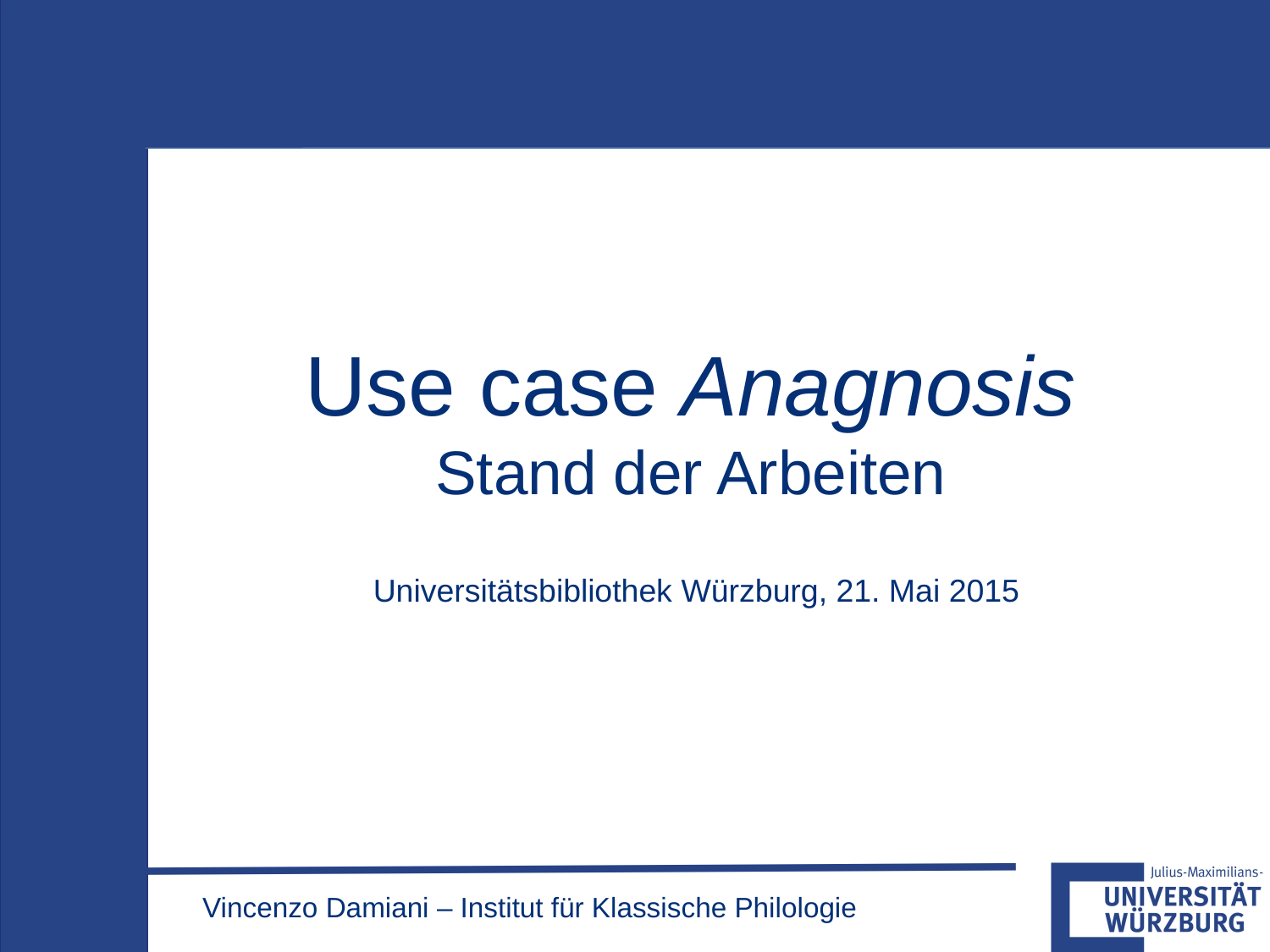

Use case Anagnosis
Stand der Arbeiten
Universitätsbibliothek Würzburg, 21. Mai 2015
Vincenzo Damiani – Institut für Klassische Philologie